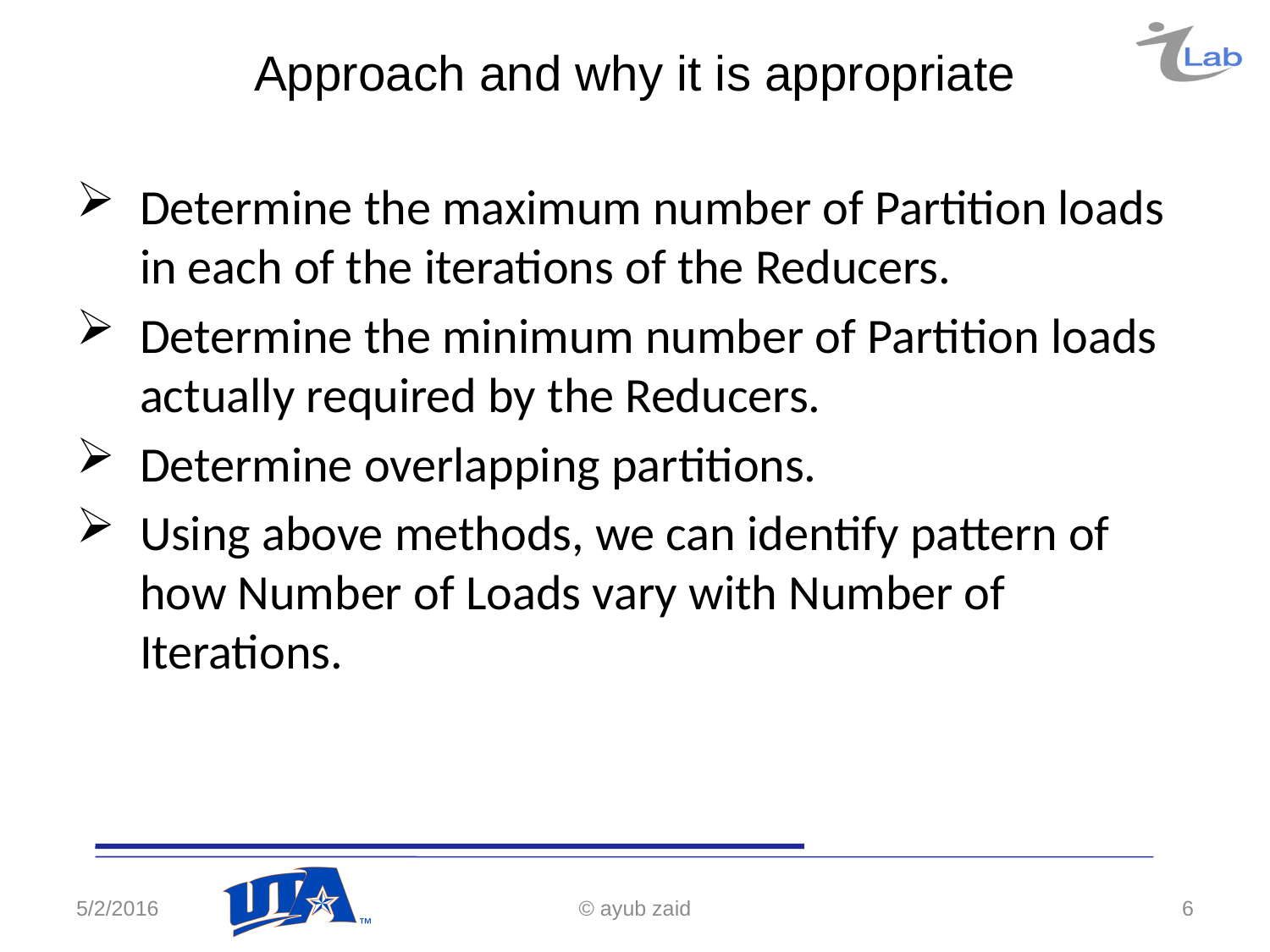

# Approach and why it is appropriate
Determine the maximum number of Partition loads in each of the iterations of the Reducers.
Determine the minimum number of Partition loads actually required by the Reducers.
Determine overlapping partitions.
Using above methods, we can identify pattern of how Number of Loads vary with Number of Iterations.
5/2/2016
© ayub zaid
6